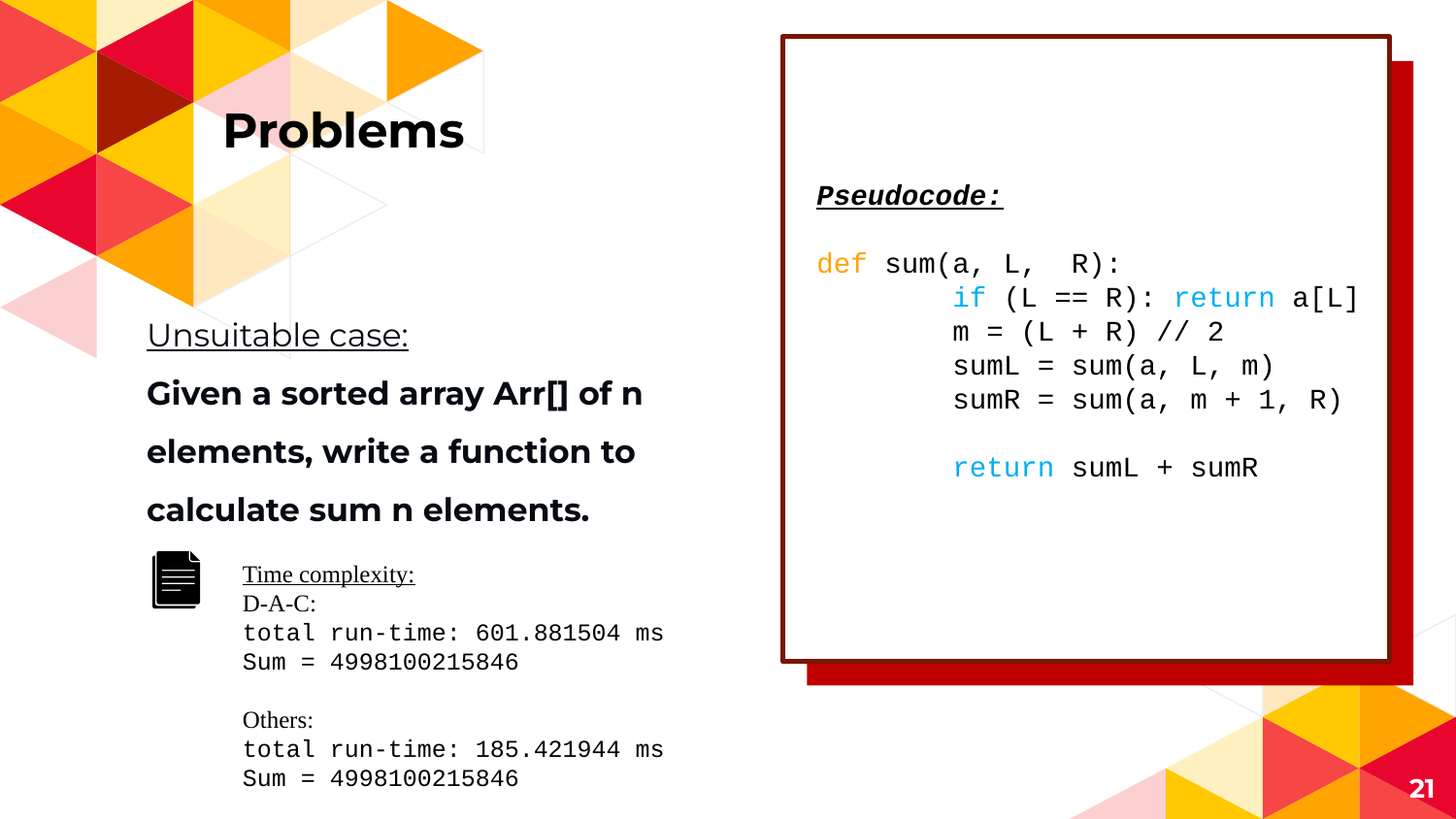

# Problems
Pseudocode:

def sum(a, L,  R):
        if (L == R): return a[L]
        m = (L + R) // 2
        sumL = sum(a, L, m)
        sumR = sum(a, m + 1, R)

        return sumL + sumR
Unsuitable case:
Given a sorted array Arr[] of n elements, write a function to calculate sum n elements.

Time complexity:
D-A-C:
total run-time: 601.881504 ms
Sum = 4998100215846

Others:
total run-time: 185.421944 ms
Sum = 4998100215846
21